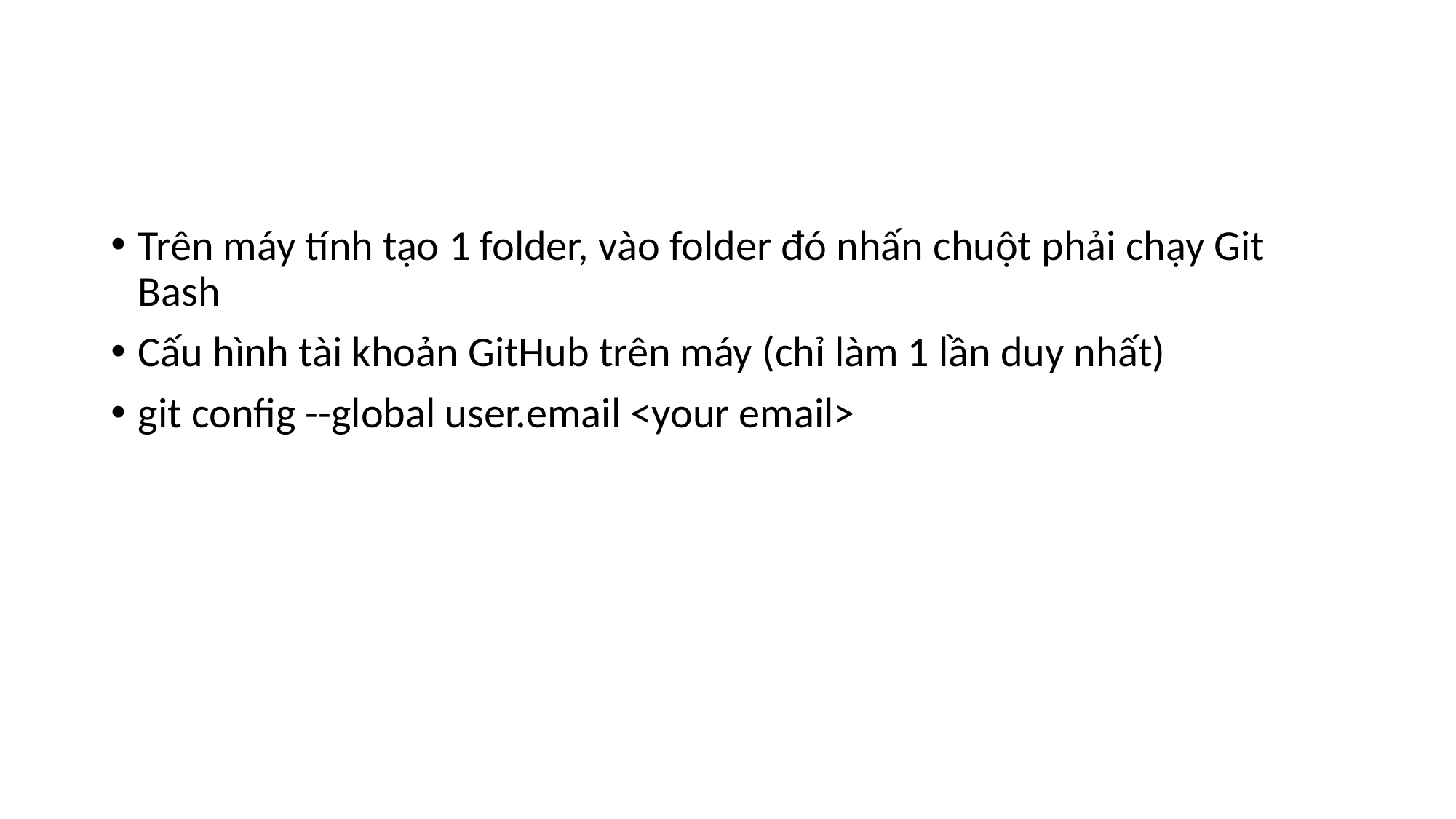

#
Trên máy tính tạo 1 folder, vào folder đó nhấn chuột phải chạy Git Bash
Cấu hình tài khoản GitHub trên máy (chỉ làm 1 lần duy nhất)
git config --global user.email <your email>